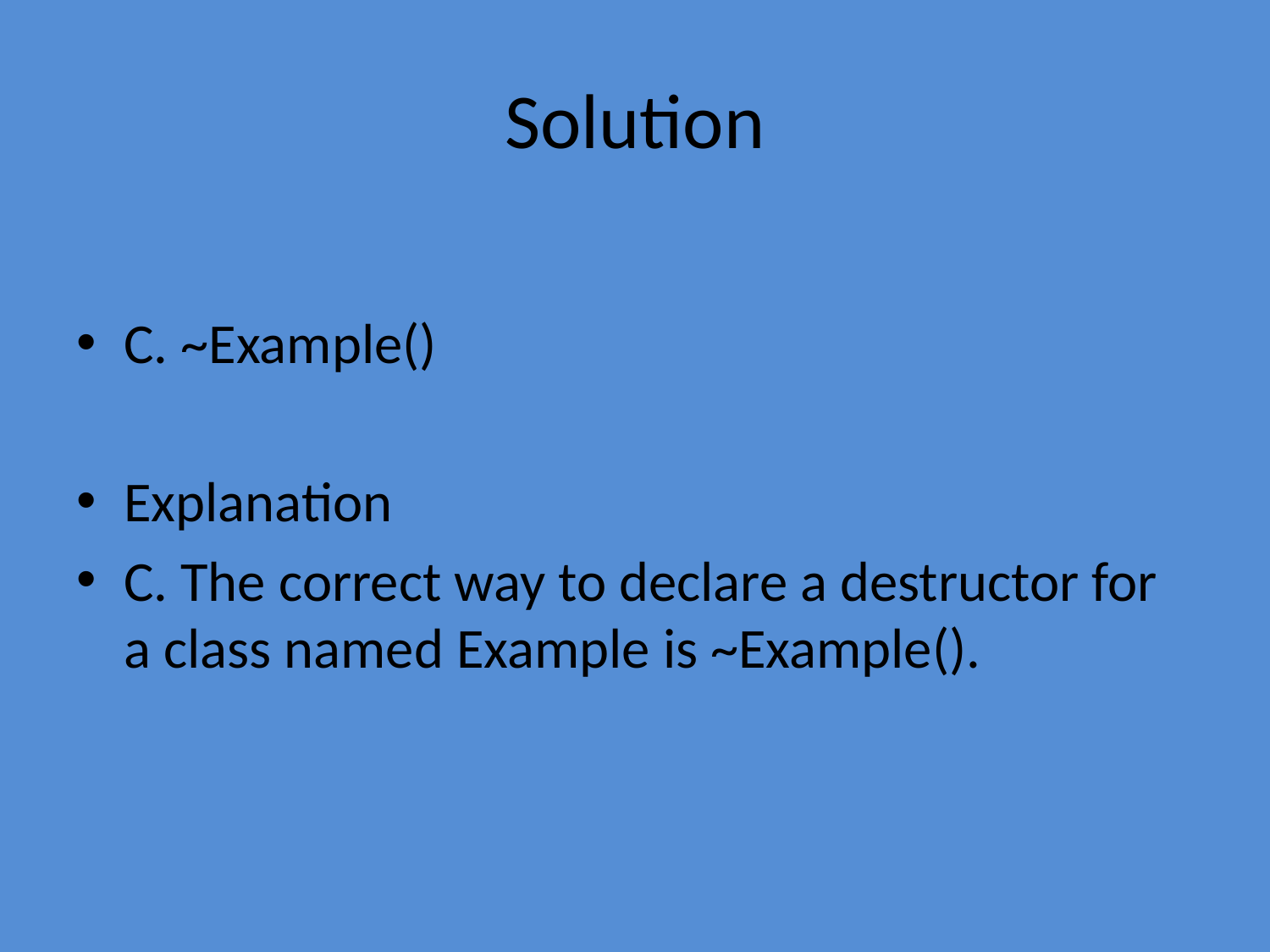

# Solution

C. ~Example()

Explanation
C. The correct way to declare a destructor for a class named Example is ~Example().